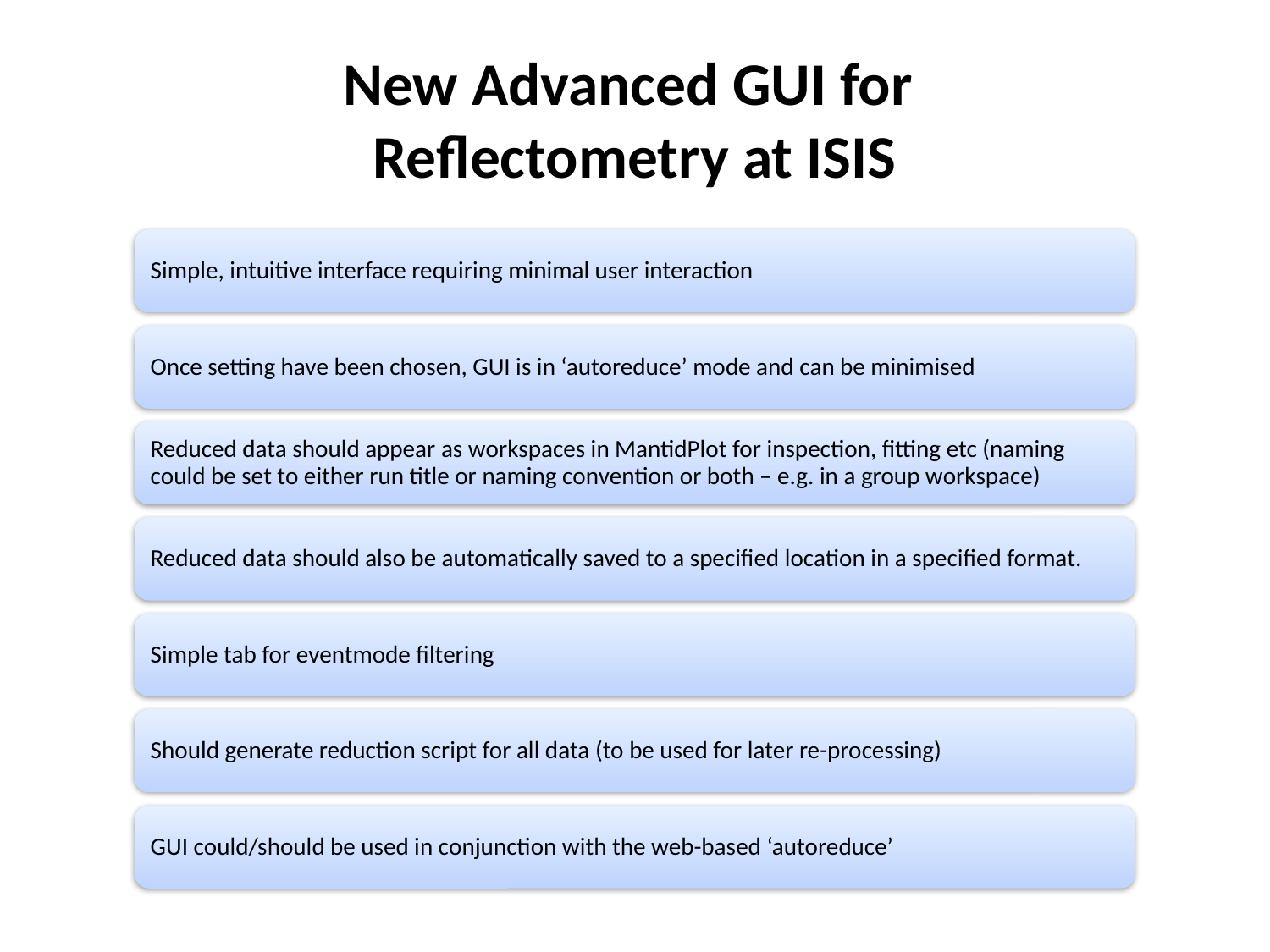

# New Advanced GUI for Reflectometry at ISIS
Simple, intuitive interface requiring minimal user interaction
Once setting have been chosen, GUI is in ‘autoreduce’ mode and can be minimised
Reduced data should appear as workspaces in MantidPlot for inspection, fitting etc (naming could be set to either run title or naming convention or both – e.g. in a group workspace)
Reduced data should also be automatically saved to a specified location in a specified format.
Simple tab for eventmode filtering
Should generate reduction script for all data (to be used for later re-processing)
GUI could/should be used in conjunction with the web-based ‘autoreduce’